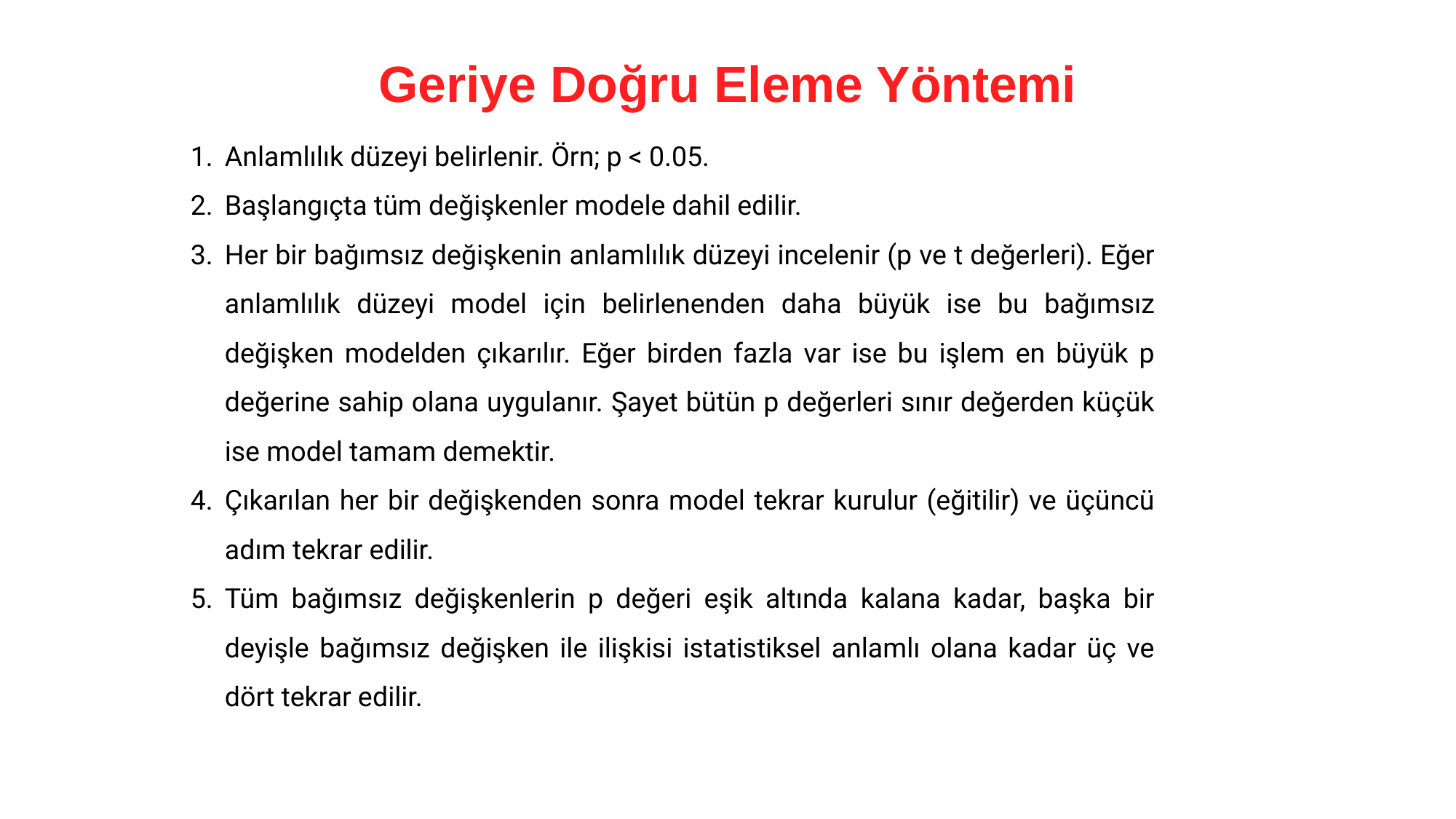

Geriye Doğru Eleme Yöntemi

Anlamlılık düzeyi belirlenir. Örn; p < 0.05.
Başlangıçta tüm değişkenler modele dahil edilir.
Her bir bağımsız değişkenin anlamlılık düzeyi incelenir (p ve t değerleri). Eğer anlamlılık düzeyi model için belirlenenden daha büyük ise bu bağımsız değişken modelden çıkarılır. Eğer birden fazla var ise bu işlem en büyük p değerine sahip olana uygulanır. Şayet bütün p değerleri sınır değerden küçük ise model tamam demektir.
Çıkarılan her bir değişkenden sonra model tekrar kurulur (eğitilir) ve üçüncü adım tekrar edilir.
Tüm bağımsız değişkenlerin p değeri eşik altında kalana kadar, başka bir deyişle bağımsız değişken ile ilişkisi istatistiksel anlamlı olana kadar üç ve dört tekrar edilir.